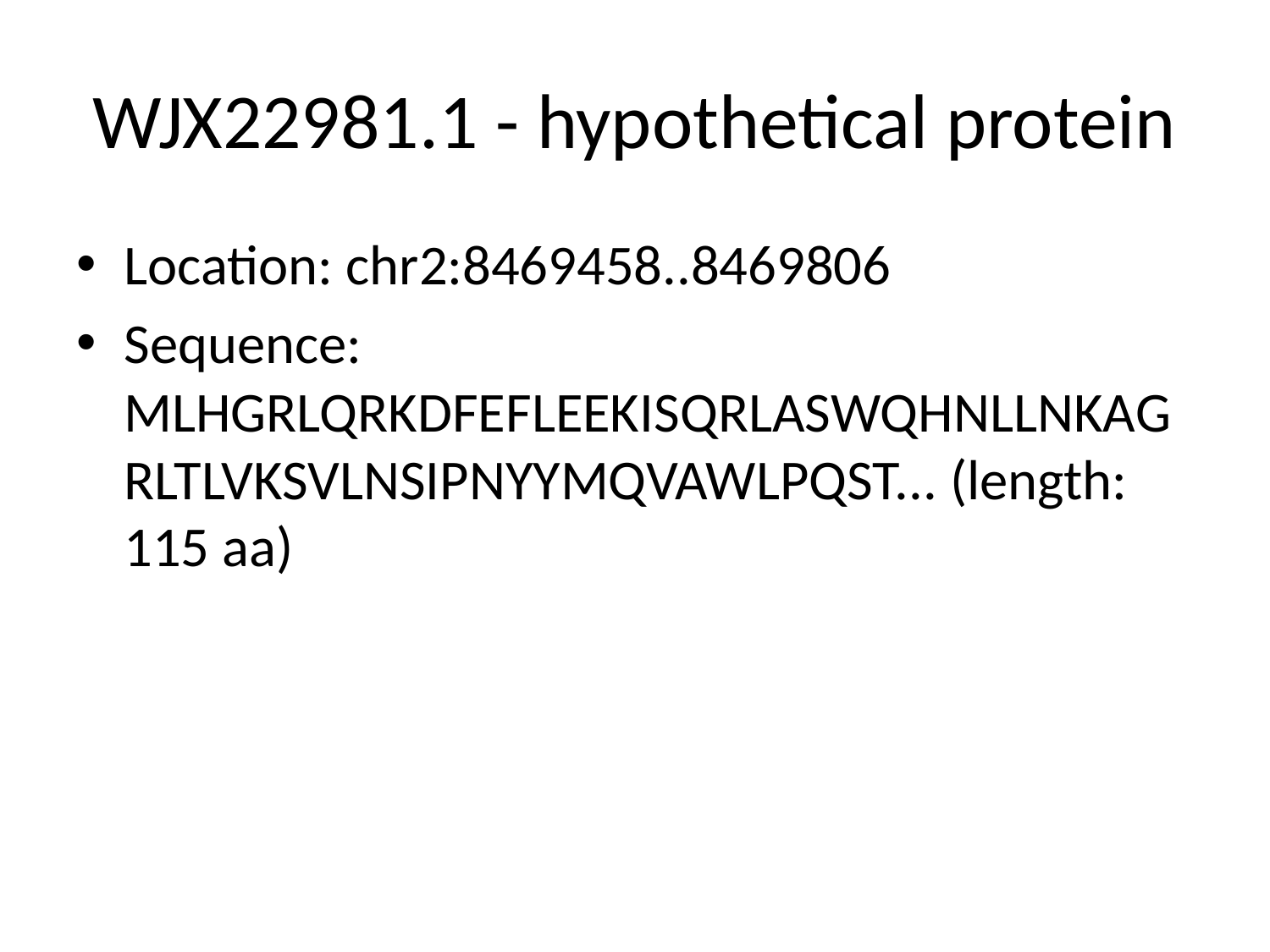

# WJX22981.1 - hypothetical protein
Location: chr2:8469458..8469806
Sequence: MLHGRLQRKDFEFLEEKISQRLASWQHNLLNKAGRLTLVKSVLNSIPNYYMQVAWLPQST... (length: 115 aa)